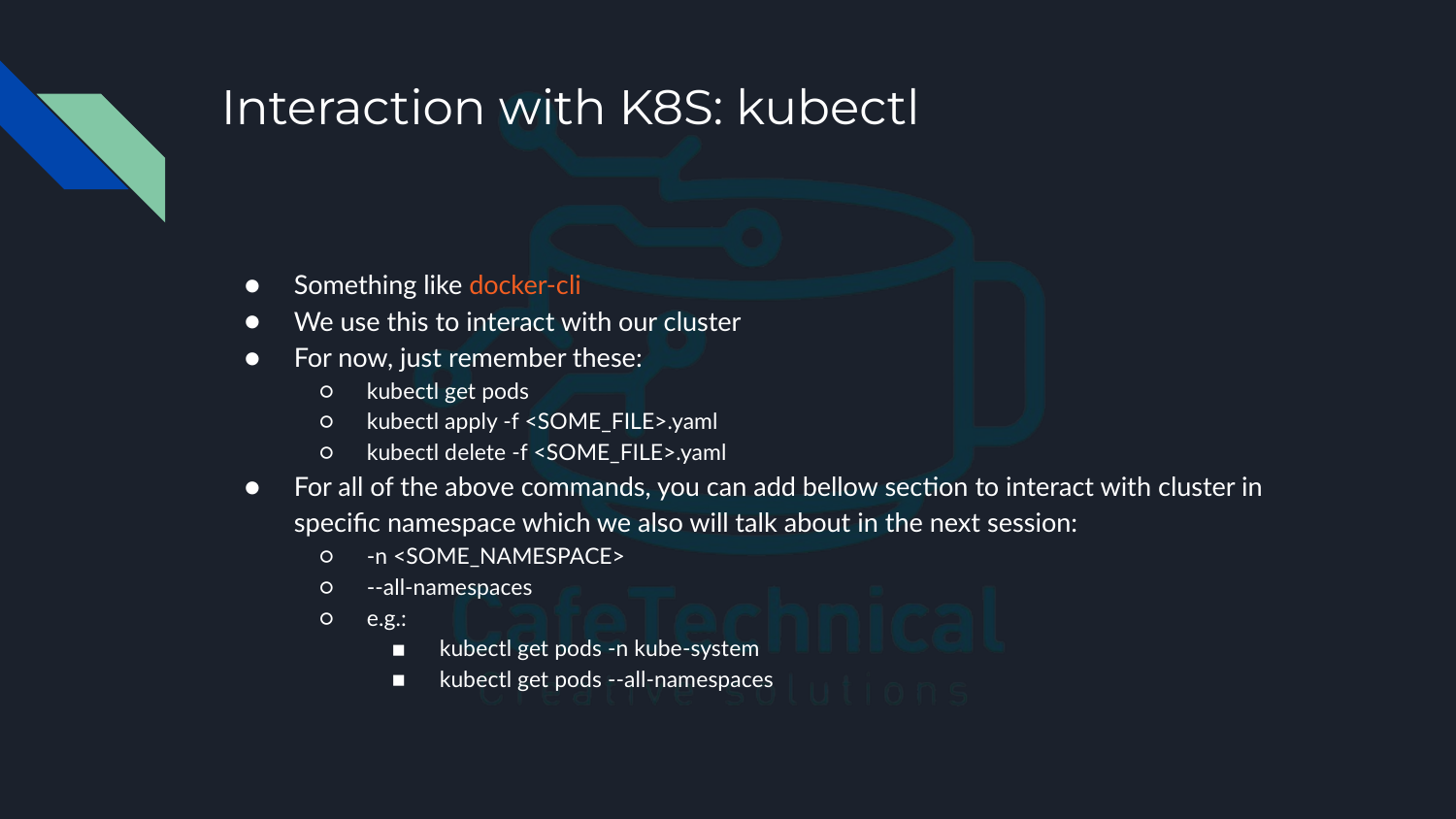

# Interaction with K8S: kubectl
Something like docker-cli
We use this to interact with our cluster
For now, just remember these:
kubectl get pods
kubectl apply -f <SOME_FILE>.yaml
kubectl delete -f <SOME_FILE>.yaml
For all of the above commands, you can add bellow section to interact with cluster in specific namespace which we also will talk about in the next session:
-n <SOME_NAMESPACE>
--all-namespaces
e.g.:
kubectl get pods -n kube-system
kubectl get pods --all-namespaces